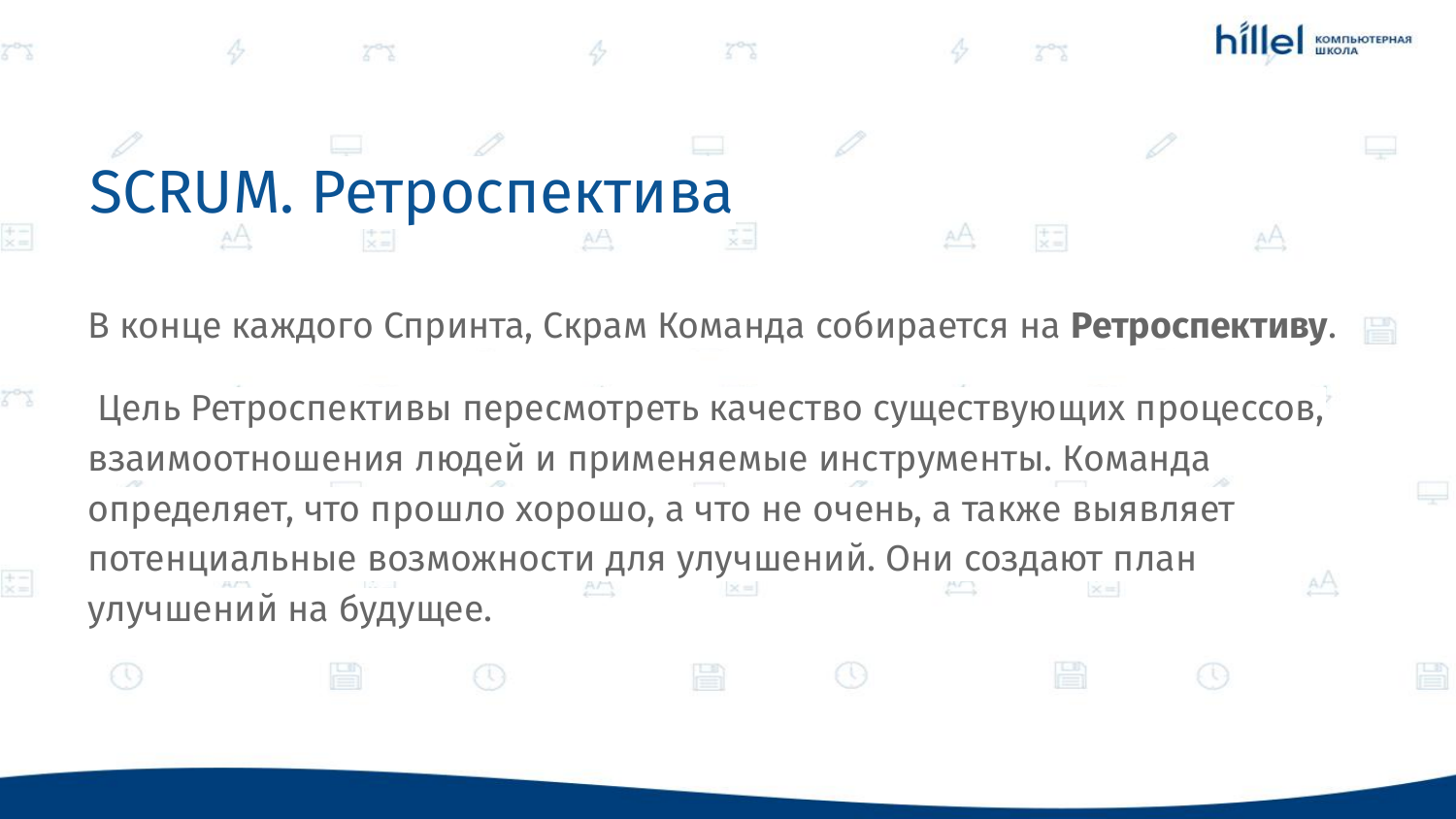

SCRUM. Ретроспектива
В конце каждого Спринта, Скрам Команда собирается на Ретроспективу.
 Цель Ретроспективы пересмотреть качество существующих процессов, взаимоотношения людей и применяемые инструменты. Команда определяет, что прошло хорошо, а что не очень, а также выявляет потенциальные возможности для улучшений. Они создают план улучшений на будущее.